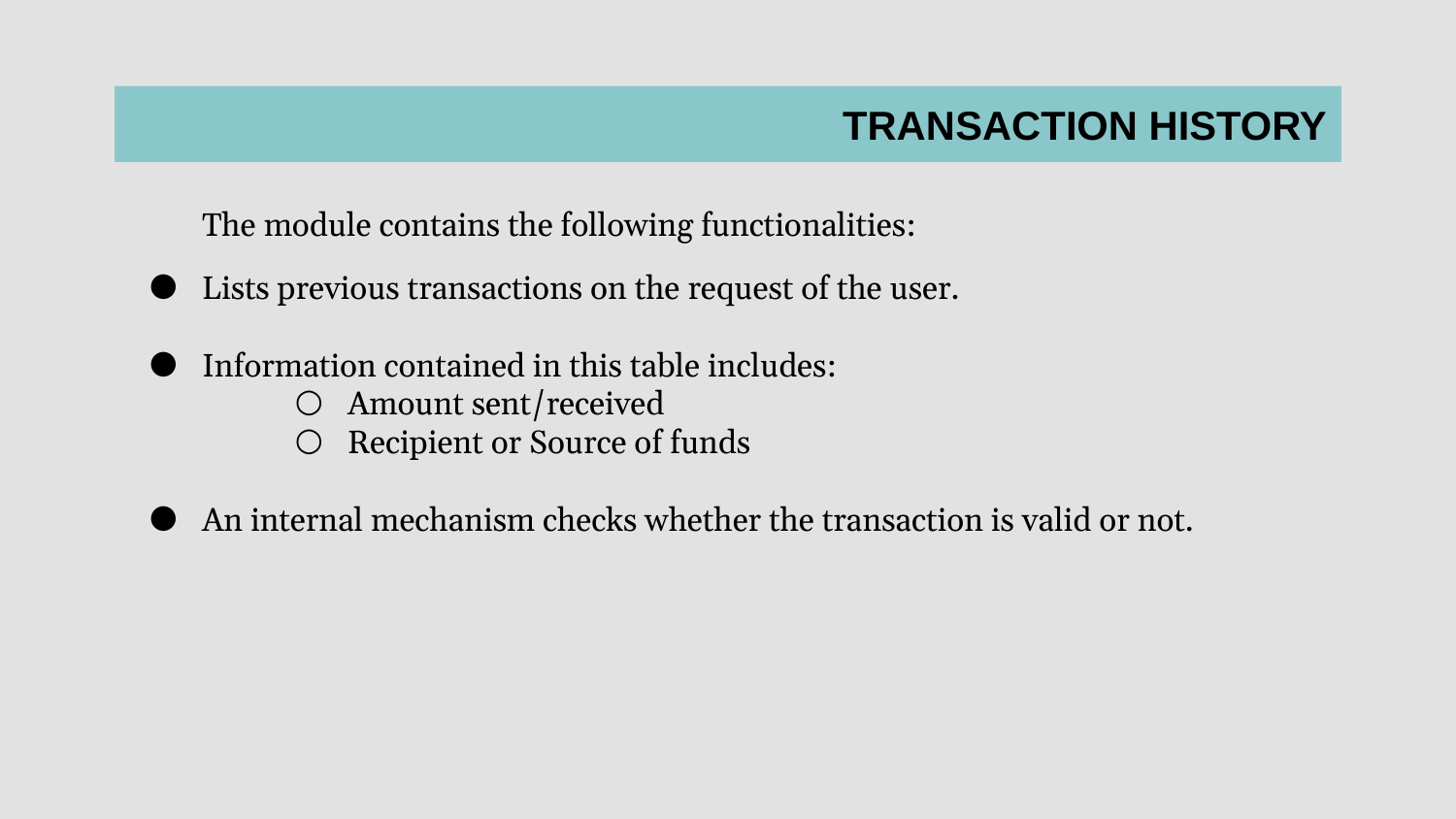

# TRANSACTION HISTORY
The module contains the following functionalities:
Lists previous transactions on the request of the user.

Information contained in this table includes:
Amount sent/received
Recipient or Source of funds

An internal mechanism checks whether the transaction is valid or not.